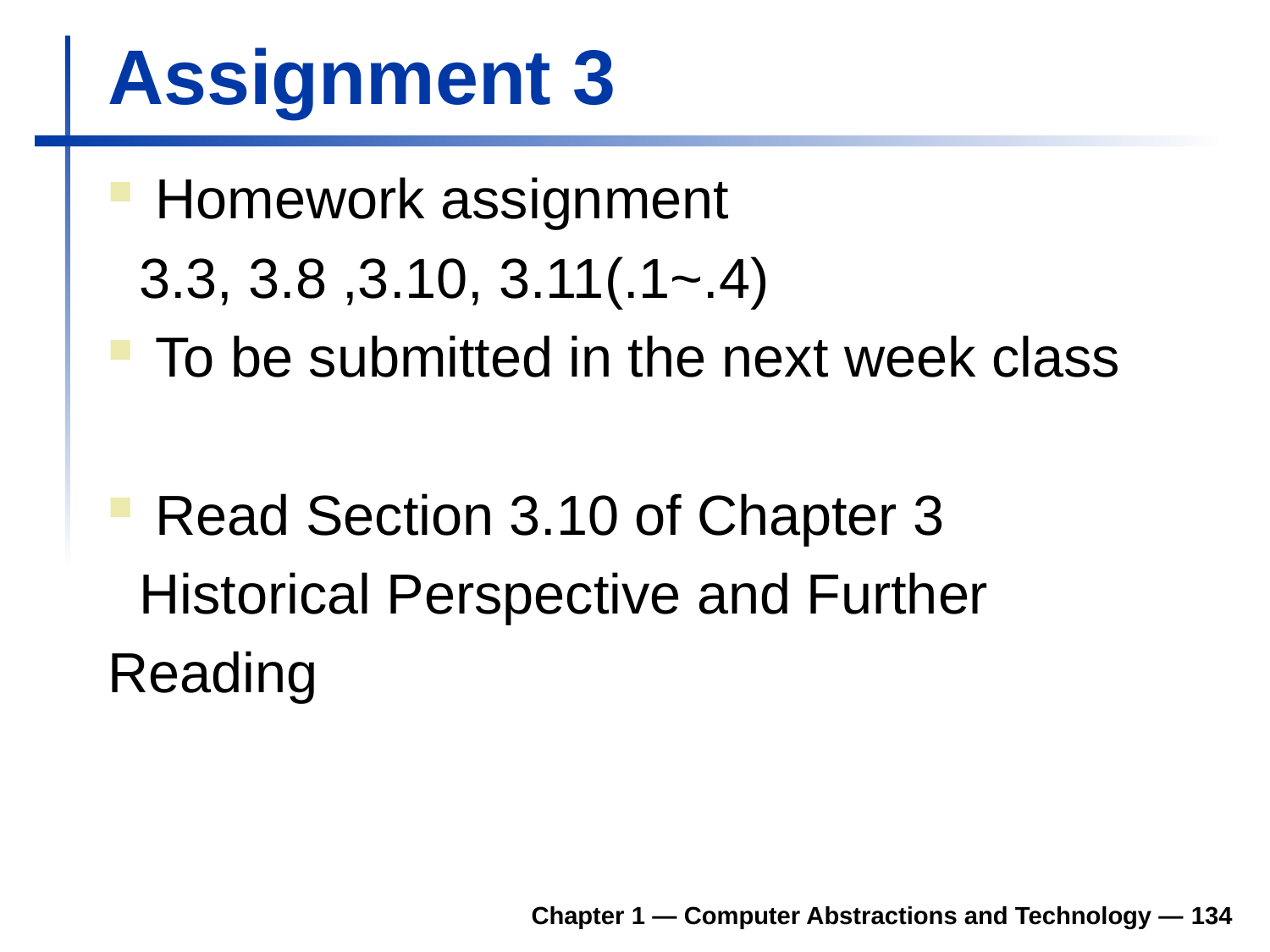

# Assignment 3
Homework assignment
  3.3, 3.8 ,3.10, 3.11(.1~.4)
To be submitted in the next week class

Read Section 3.10 of Chapter 3
  Historical Perspective and Further
Reading
Chapter 1 — Computer Abstractions and Technology — 134